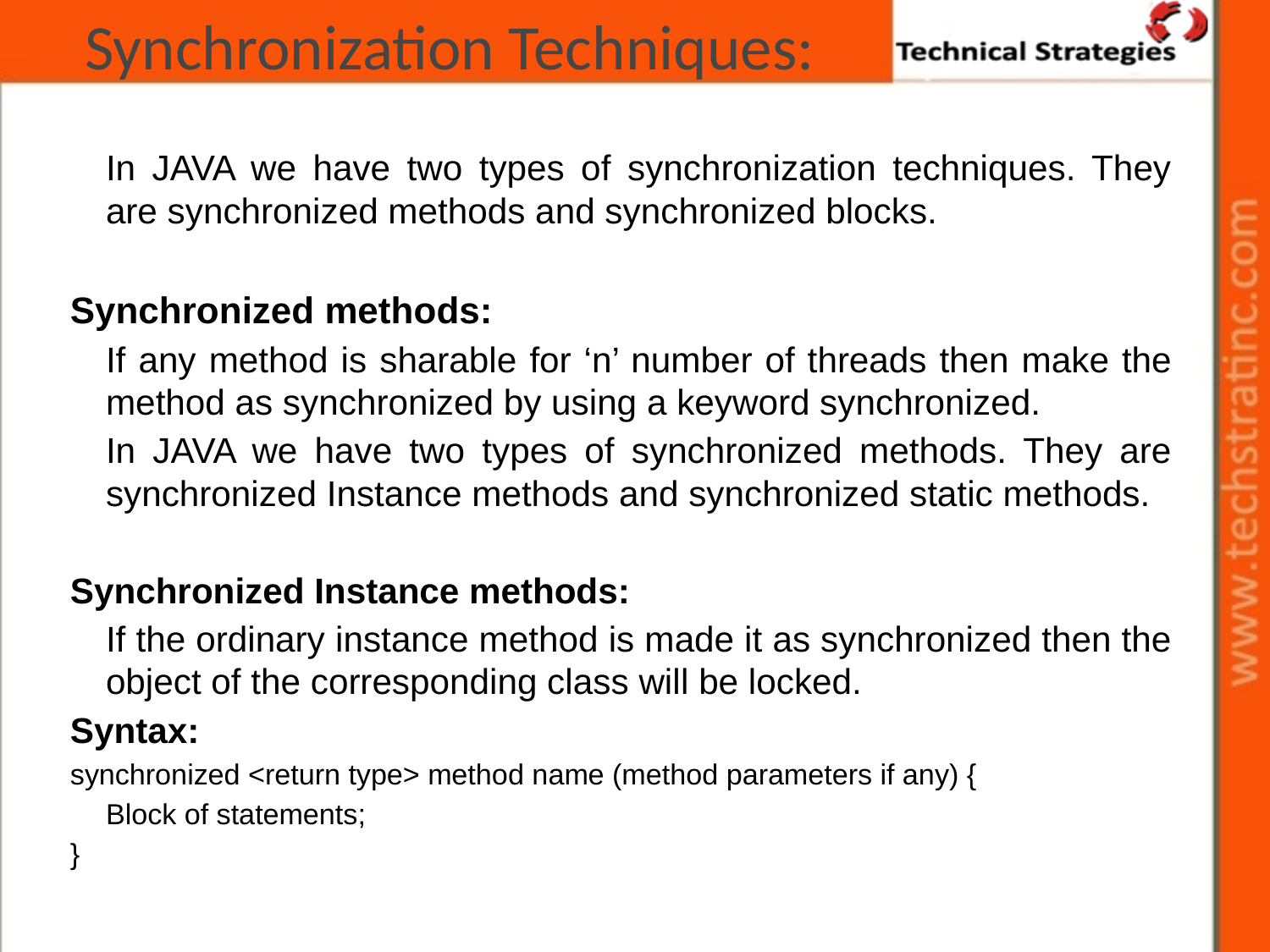

# Synchronization Techniques:
		In JAVA we have two types of synchronization techniques. They are synchronized methods and synchronized blocks.

Synchronized methods:
		If any method is sharable for ‘n’ number of threads then make the method as synchronized by using a keyword synchronized.
		In JAVA we have two types of synchronized methods. They are synchronized Instance methods and synchronized static methods.

Synchronized Instance methods:
		If the ordinary instance method is made it as synchronized then the object of the corresponding class will be locked.
Syntax:
synchronized <return type> method name (method parameters if any) {
	Block of statements;
}